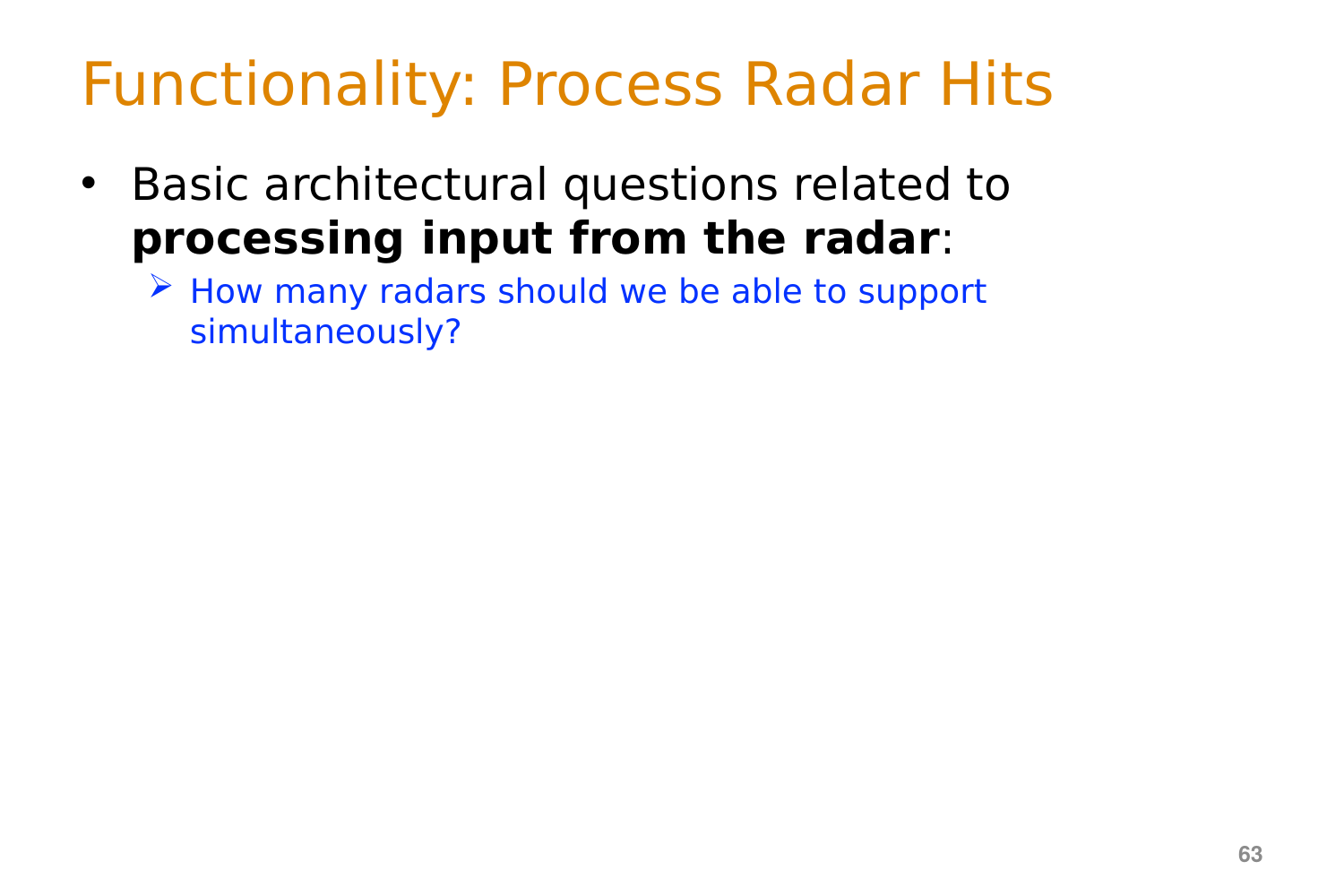

# Functionality: Process Radar Hits
Basic architectural questions related to processing input from the radar:
How many radars should we be able to support simultaneously?

63